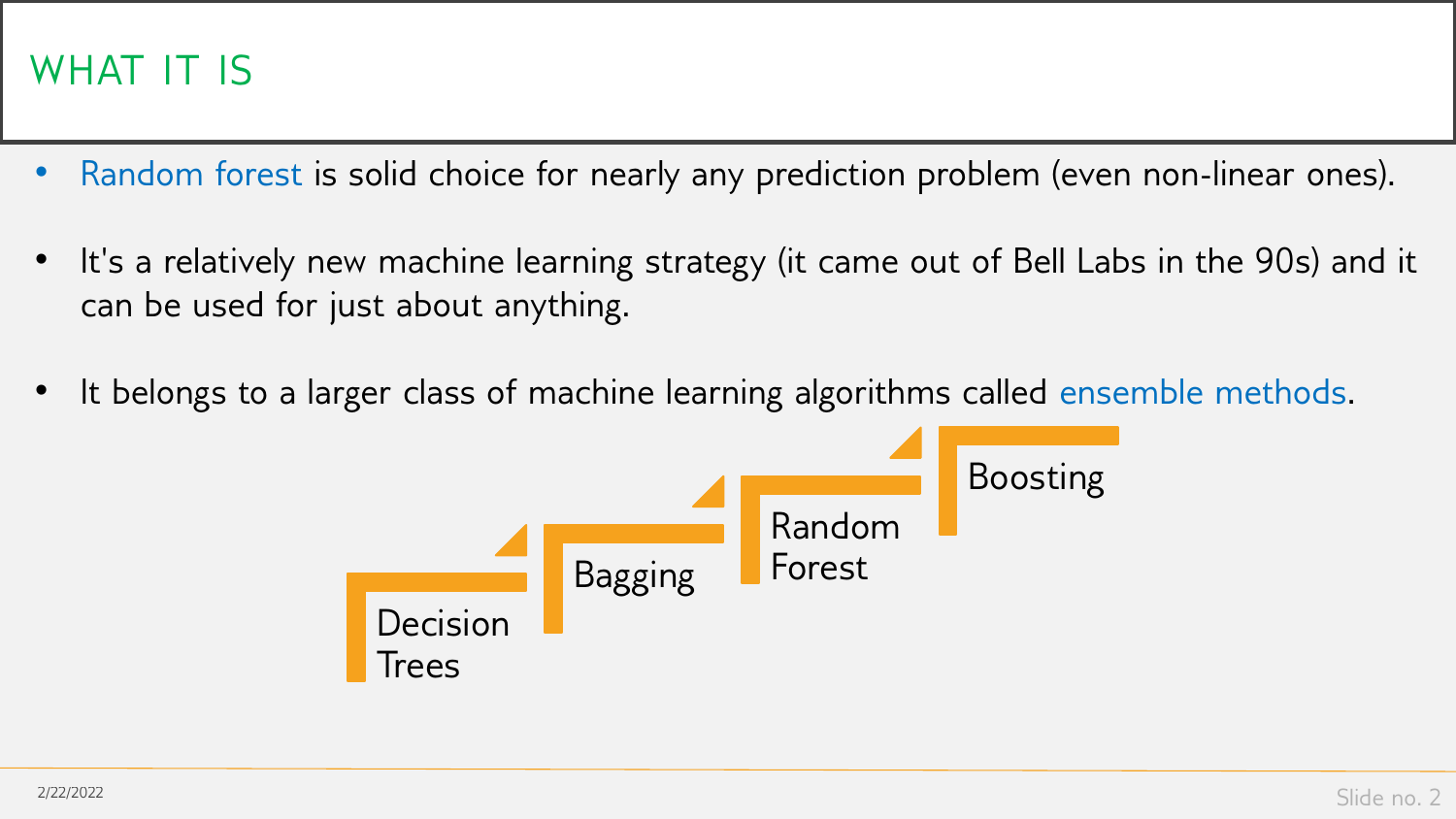

# What it is
Random forest is solid choice for nearly any prediction problem (even non-linear ones).

It's a relatively new machine learning strategy (it came out of Bell Labs in the 90s) and it can be used for just about anything.

It belongs to a larger class of machine learning algorithms called ensemble methods.

Decision Trees
Bagging
Random Forest
Boosting
2/22/2022
Slide no. 2